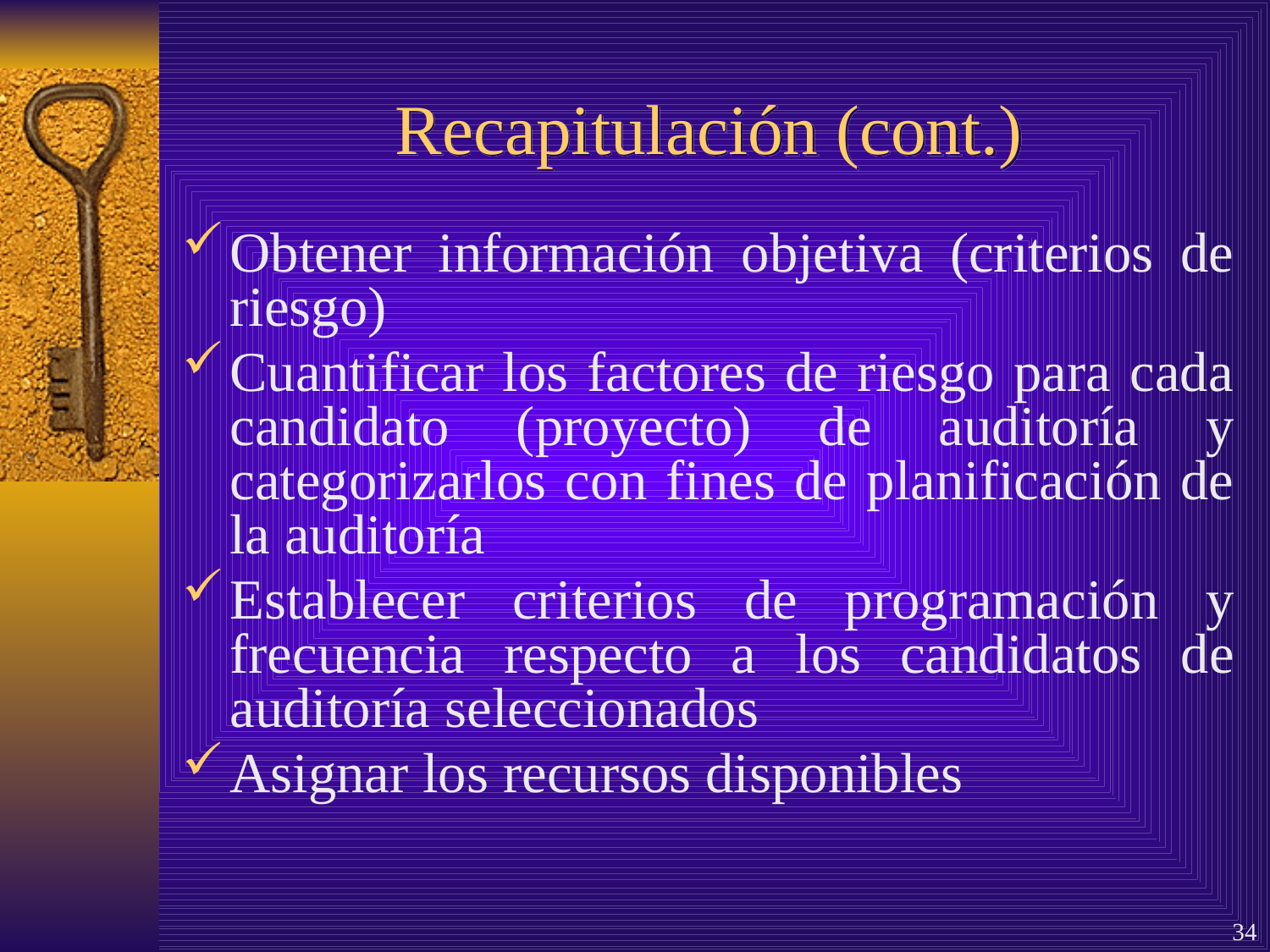

# Recapitulación (cont.)
Obtener información objetiva (criterios de riesgo)
Cuantificar los factores de riesgo para cada candidato (proyecto) de auditoría y categorizarlos con fines de planificación de la auditoría
Establecer criterios de programación y frecuencia respecto a los candidatos de auditoría seleccionados
Asignar los recursos disponibles
34